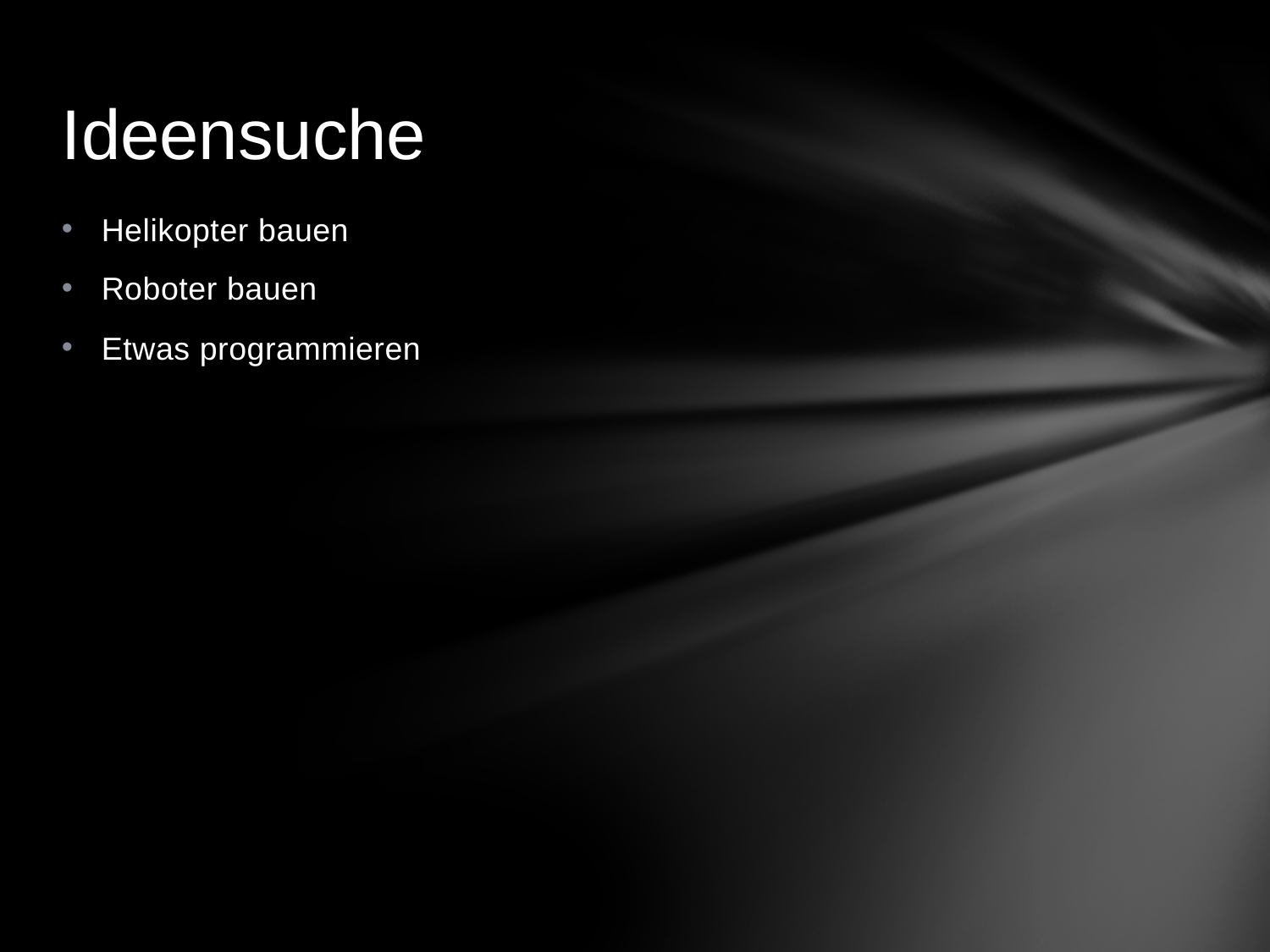

# Ideensuche
Helikopter bauen
Roboter bauen
Etwas programmieren